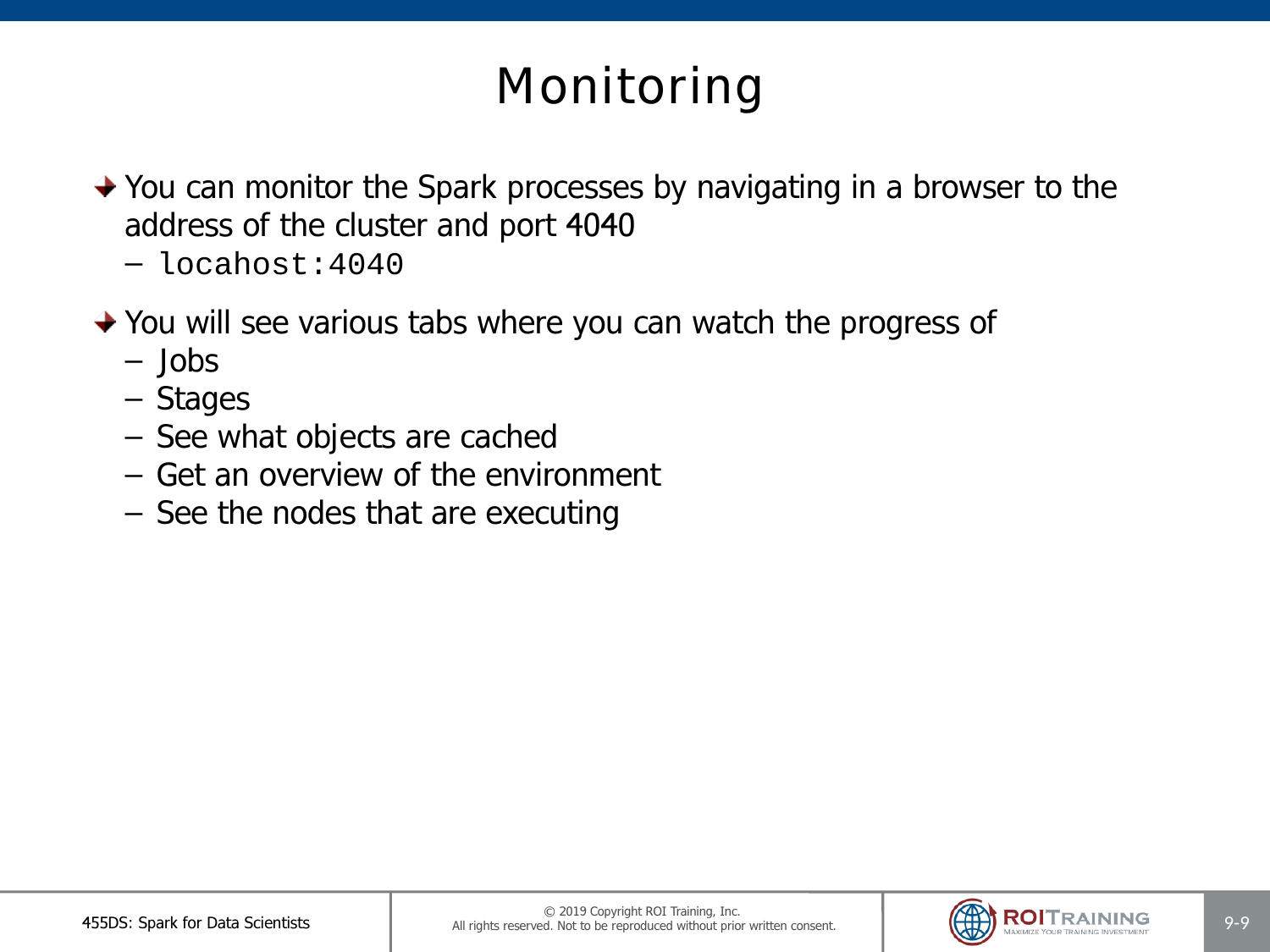

# Monitoring
You can monitor the Spark processes by navigating in a browser to the address of the cluster and port 4040
locahost:4040
You will see various tabs where you can watch the progress of
Jobs
Stages
See what objects are cached
Get an overview of the environment
See the nodes that are executing